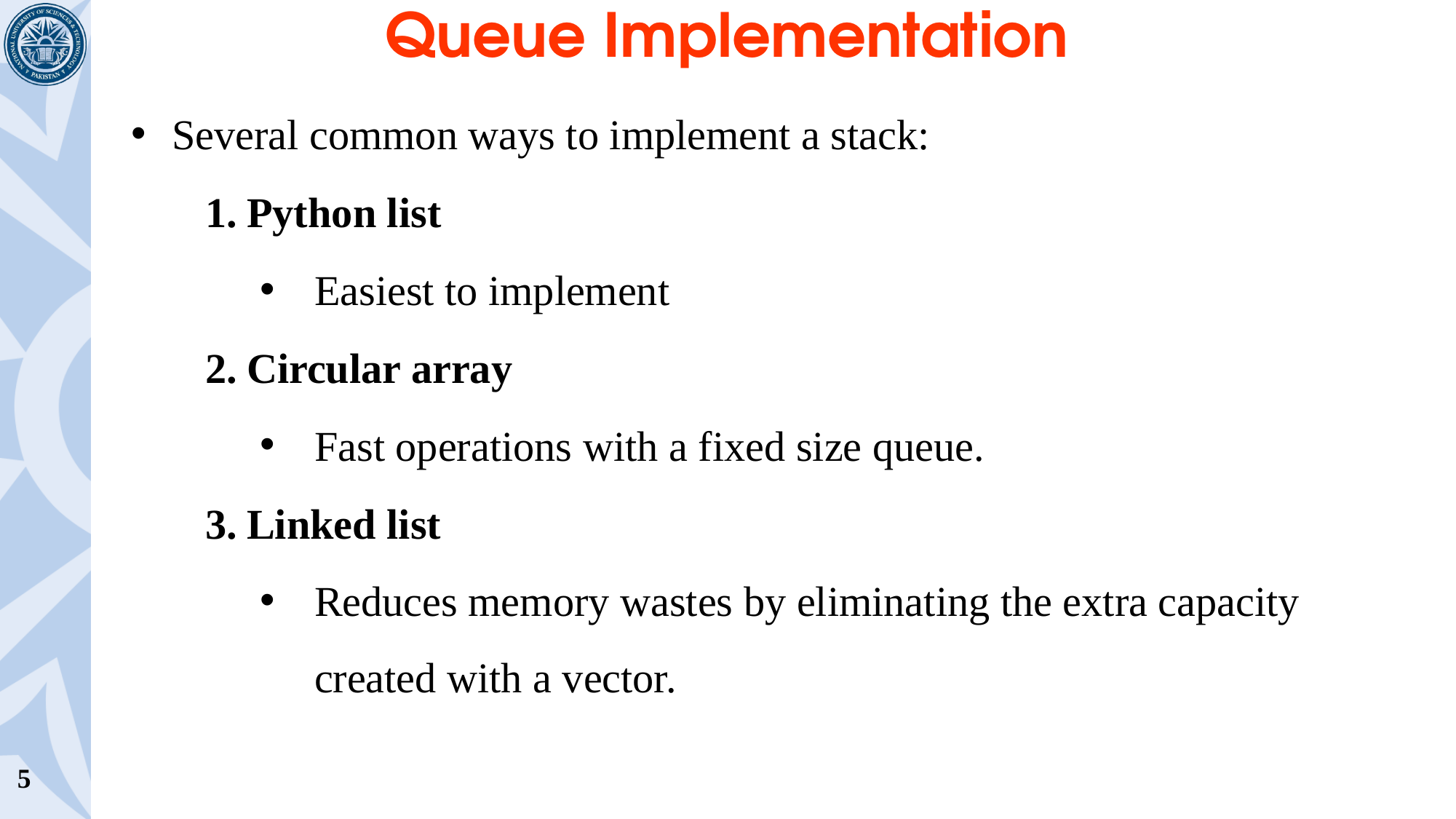

Queue Implementation
Several common ways to implement a stack:
Python list
Easiest to implement
Circular array
Fast operations with a fixed size queue.
Linked list
Reduces memory wastes by eliminating the extra capacity created with a vector.

5